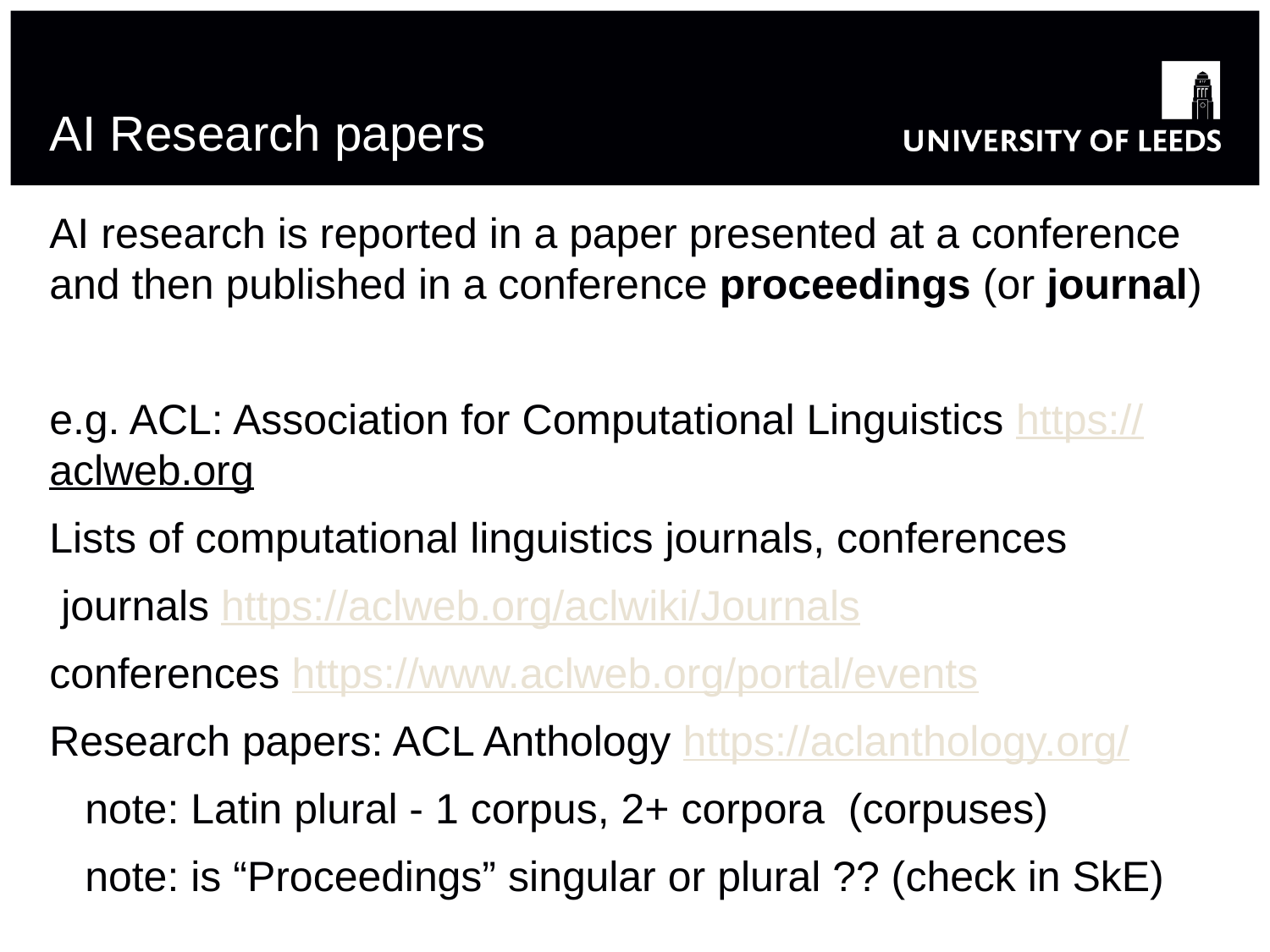

# AI Research papers
AI research is reported in a paper presented at a conference and then published in a conference proceedings (or journal)

e.g. ACL: Association for Computational Linguistics https://aclweb.org
Lists of computational linguistics journals, conferences
 journals https://aclweb.org/aclwiki/Journals
conferences https://www.aclweb.org/portal/events
Research papers: ACL Anthology https://aclanthology.org/
   note: Latin plural - 1 corpus, 2+ corpora  (corpuses)
   note: is “Proceedings” singular or plural ?? (check in SkE)